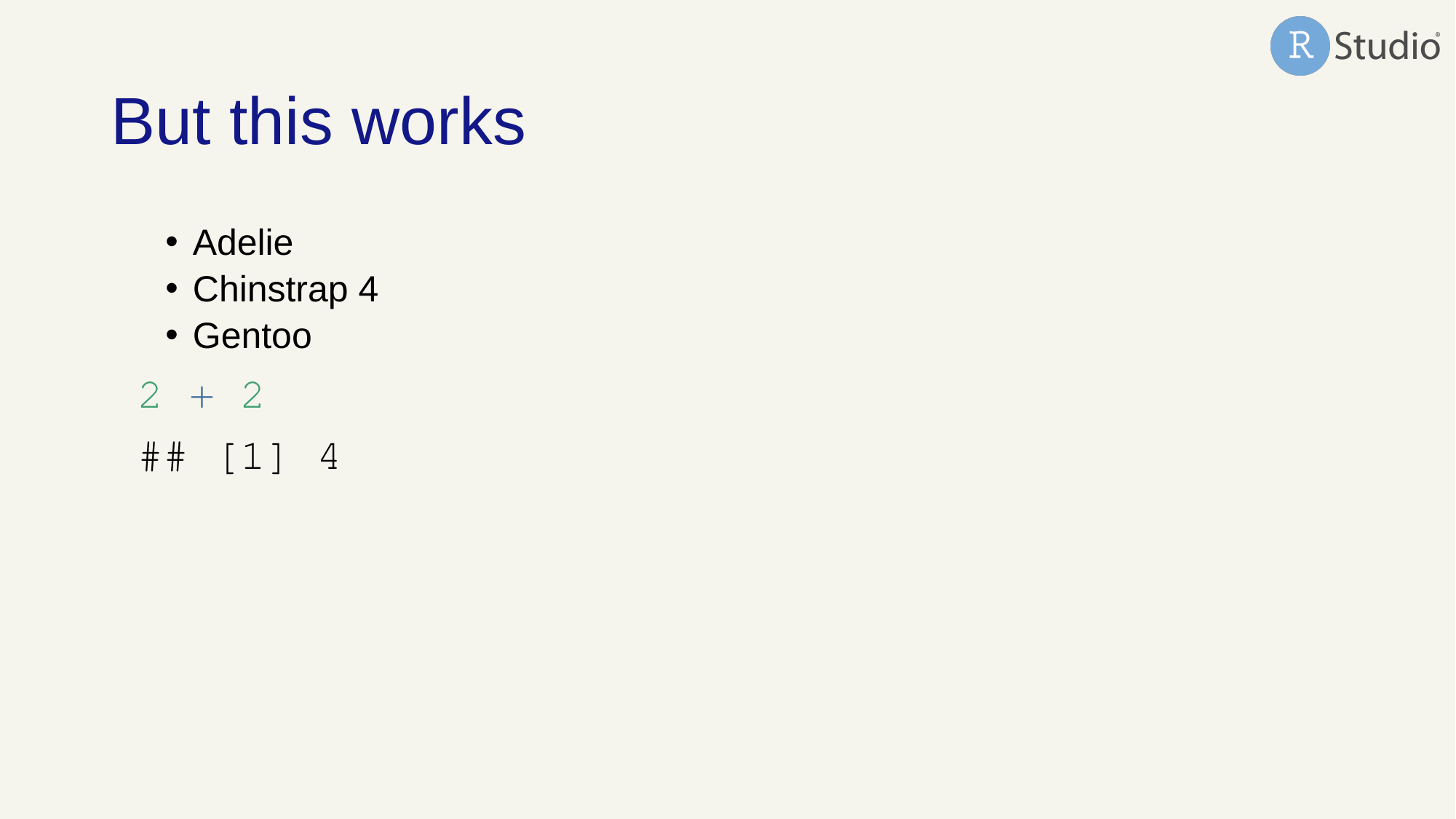

# But this works
Adelie
Chinstrap 4
Gentoo
2 + 2
## [1] 4